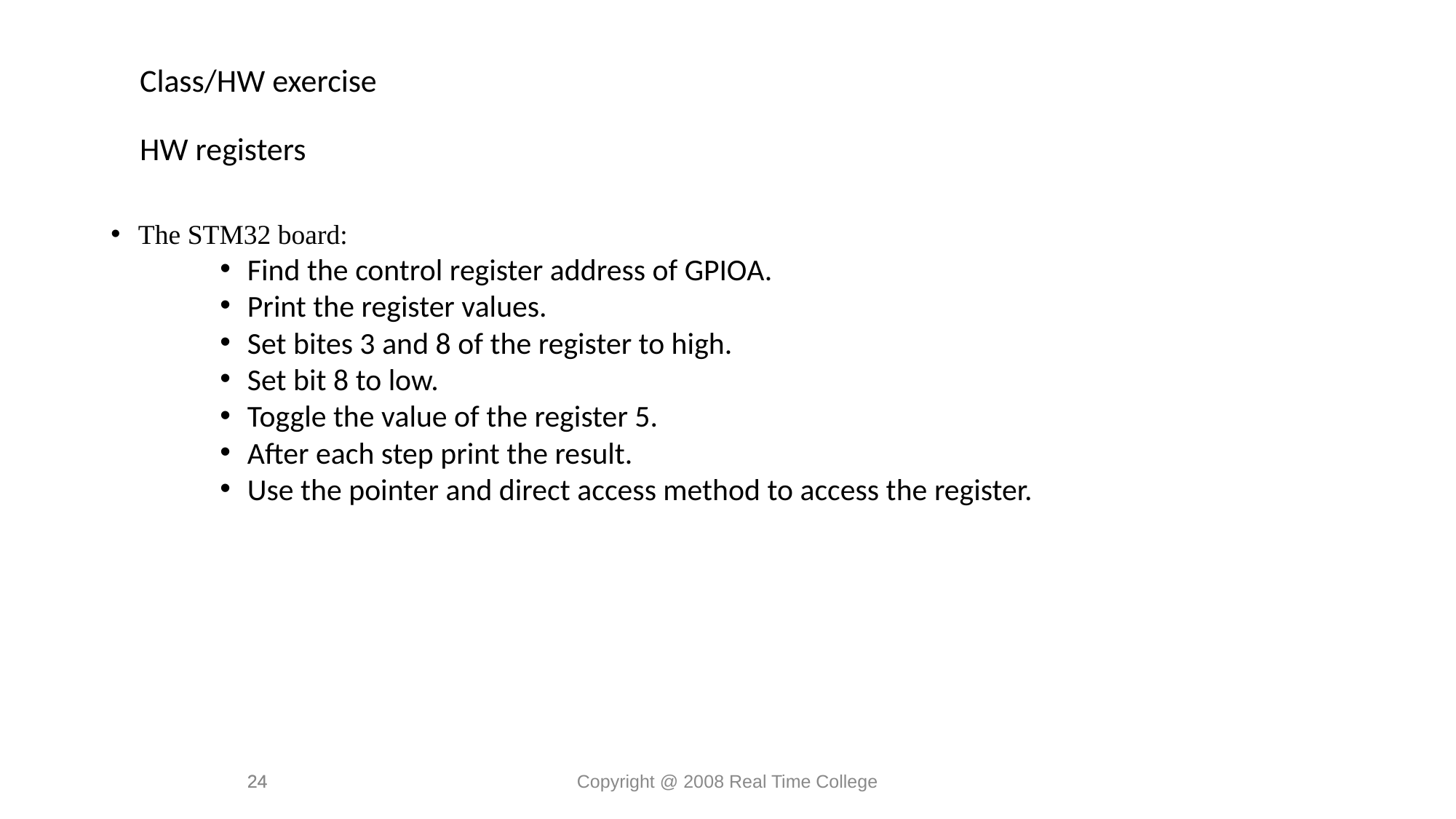

The STM32 board:
Find the control register address of GPIOA.
Print the register values.
Set bites 3 and 8 of the register to high.
Set bit 8 to low.
Toggle the value of the register 5.
After each step print the result.
Use the pointer and direct access method to access the register.

Class/HW exercise
HW registers
24
24
Copyright @ 2008 Real Time College